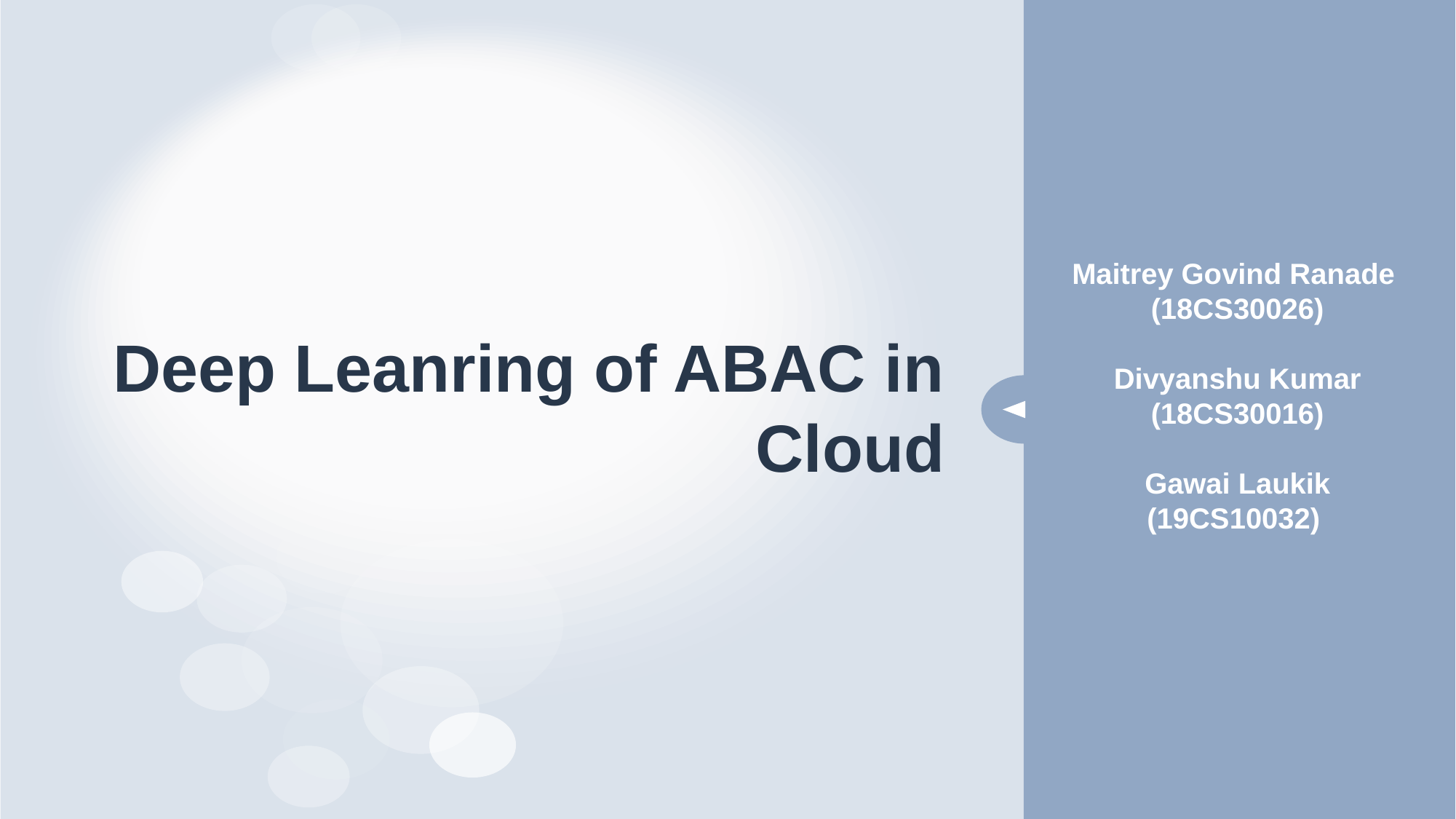

Maitrey Govind Ranade
(18CS30026)

Divyanshu Kumar (18CS30016)

Gawai Laukik
(19CS10032)
# Deep Leanring of ABAC in Cloud